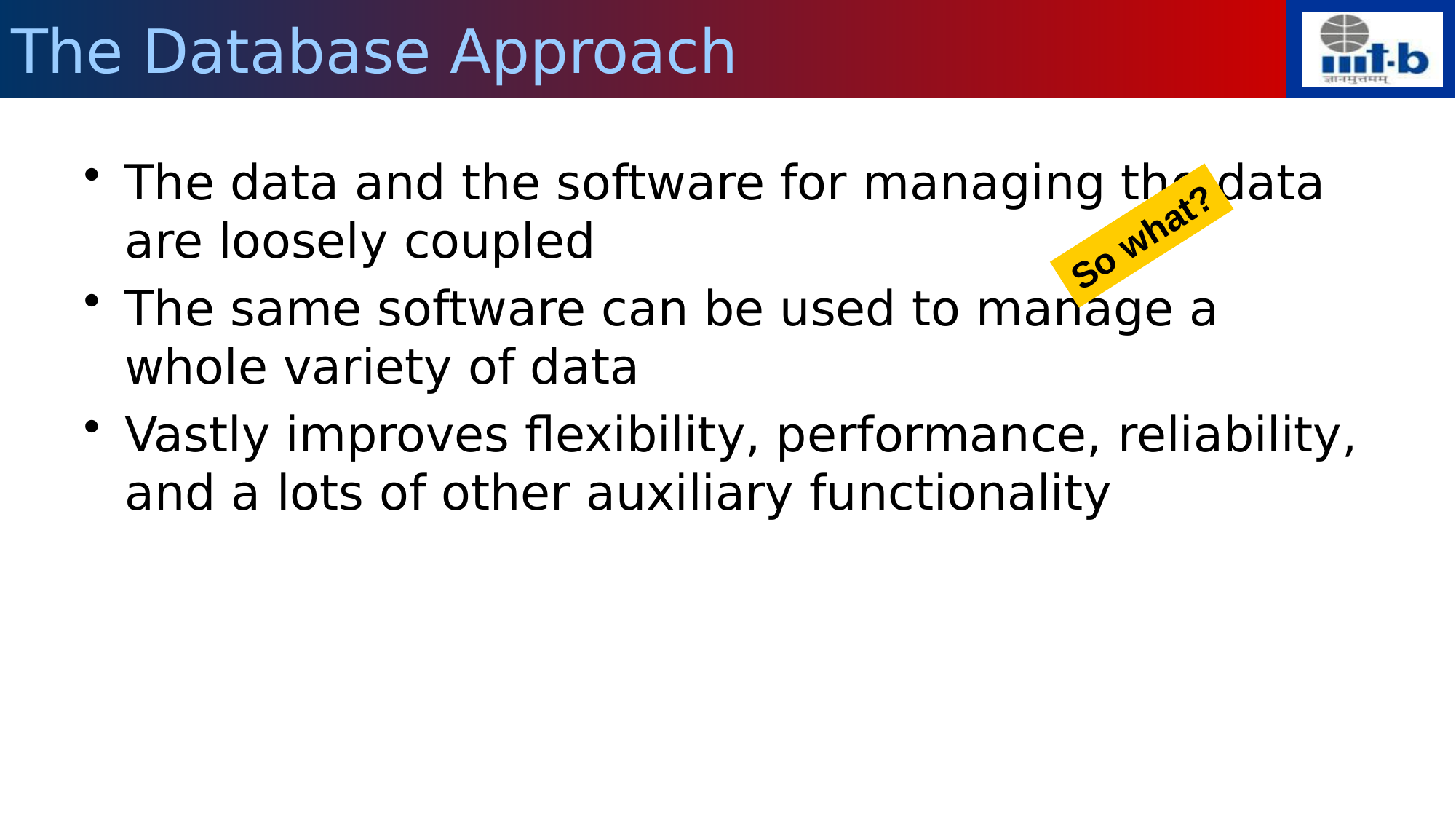

# The Database Approach
The data and the software for managing the data are loosely coupled
The same software can be used to manage a whole variety of data
Vastly improves flexibility, performance, reliability, and a lots of other auxiliary functionality

So what?